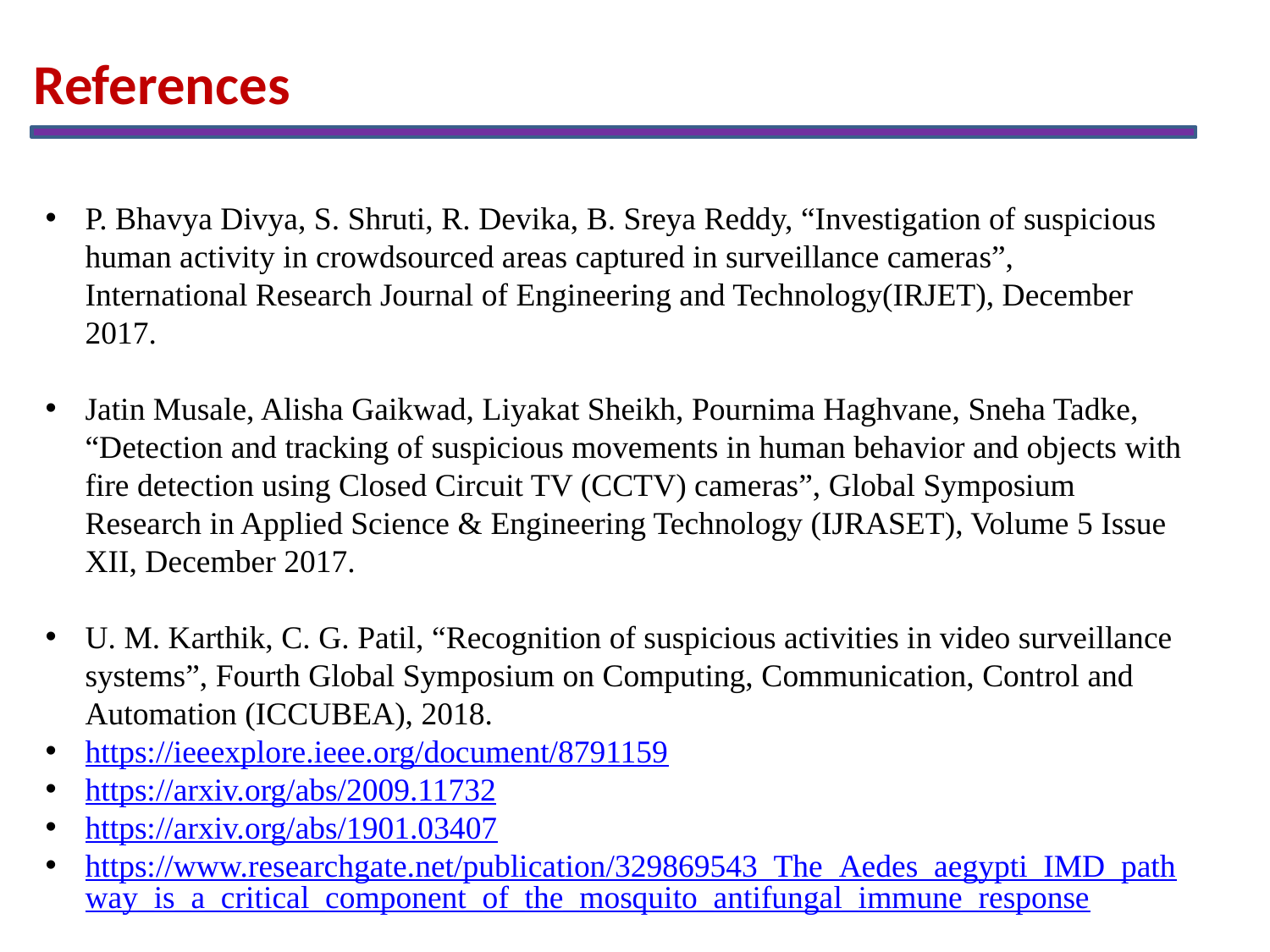

References

P. Bhavya Divya, S. Shruti, R. Devika, B. Sreya Reddy, “Investigation of suspicious human activity in crowdsourced areas captured in surveillance cameras”, International Research Journal of Engineering and Technology(IRJET), December 2017.

Jatin Musale, Alisha Gaikwad, Liyakat Sheikh, Pournima Haghvane, Sneha Tadke, “Detection and tracking of suspicious movements in human behavior and objects with fire detection using Closed Circuit TV (CCTV) cameras”, Global Symposium Research in Applied Science & Engineering Technology (IJRASET), Volume 5 Issue XII, December 2017.

U. M. Karthik, C. G. Patil, “Recognition of suspicious activities in video surveillance systems”, Fourth Global Symposium on Computing, Communication, Control and Automation (ICCUBEA), 2018.
https://ieeexplore.ieee.org/document/8791159
https://arxiv.org/abs/2009.11732
https://arxiv.org/abs/1901.03407
https://www.researchgate.net/publication/329869543_The_Aedes_aegypti_IMD_pathway_is_a_critical_component_of_the_mosquito_antifungal_immune_response